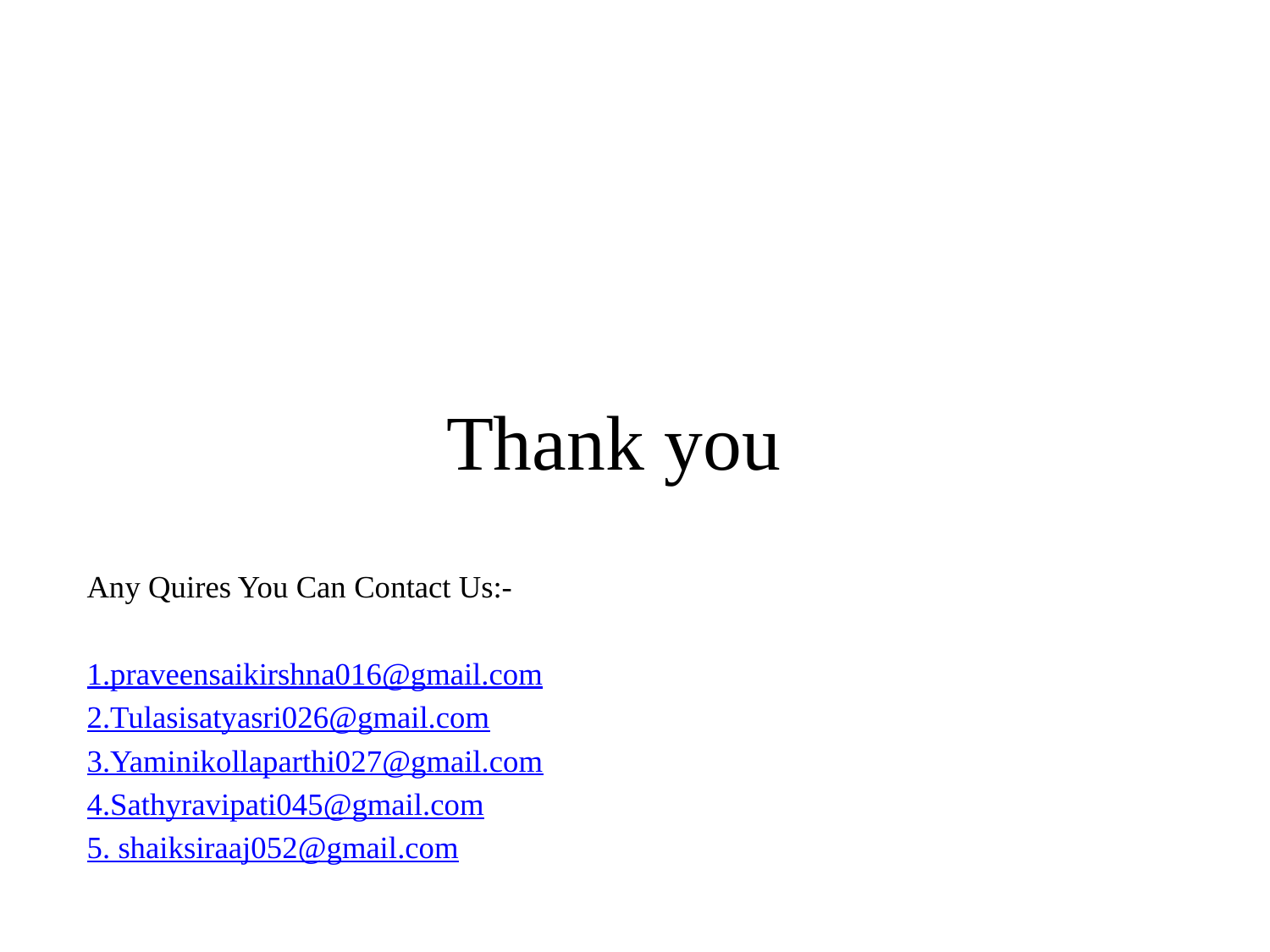

# Thank you
Any Quires You Can Contact Us:-

1.praveensaikirshna016@gmail.com
2.Tulasisatyasri026@gmail.com
3.Yaminikollaparthi027@gmail.com
4.Sathyravipati045@gmail.com
5. shaiksiraaj052@gmail.com